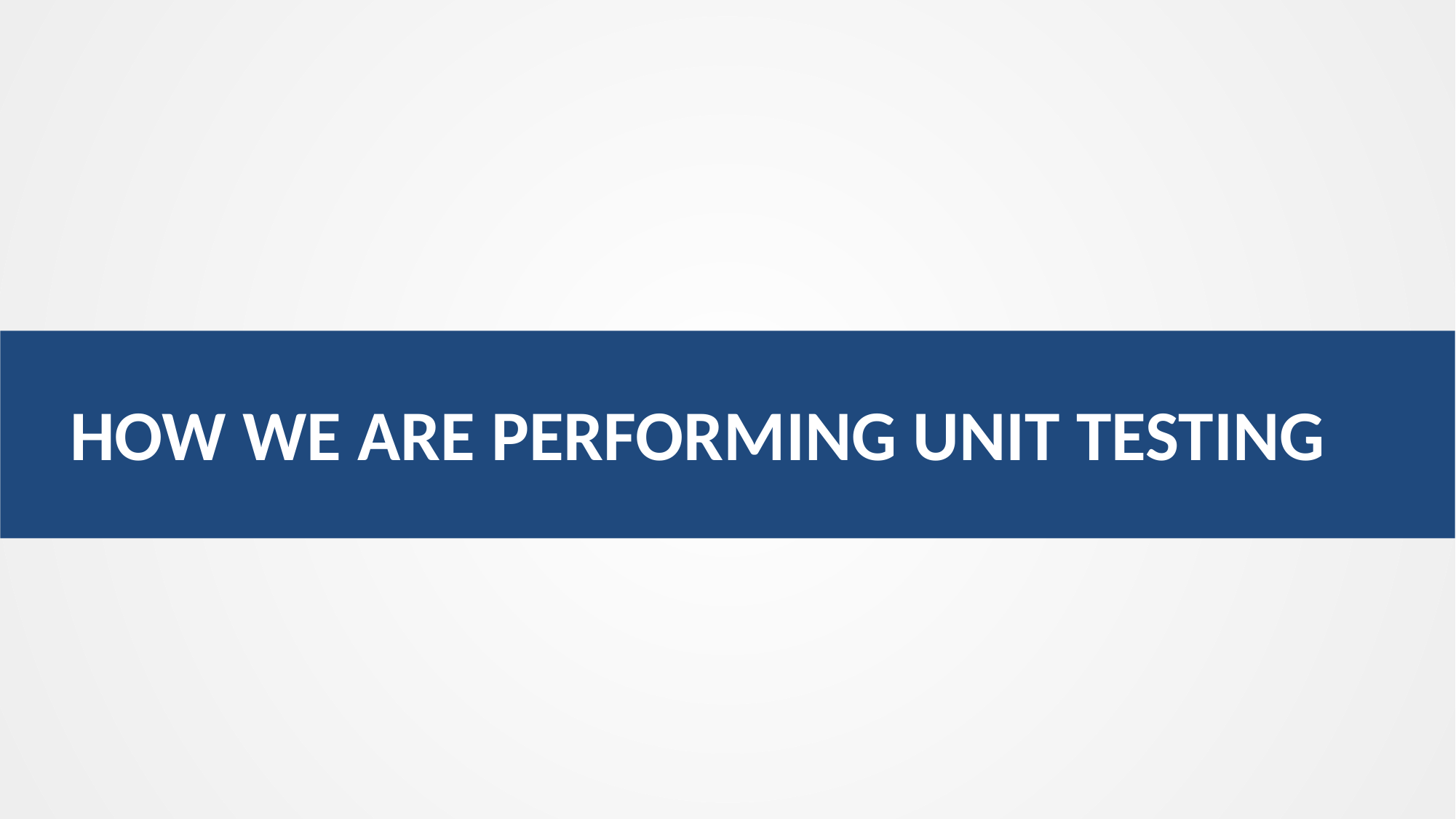

# How we are performing unit testing